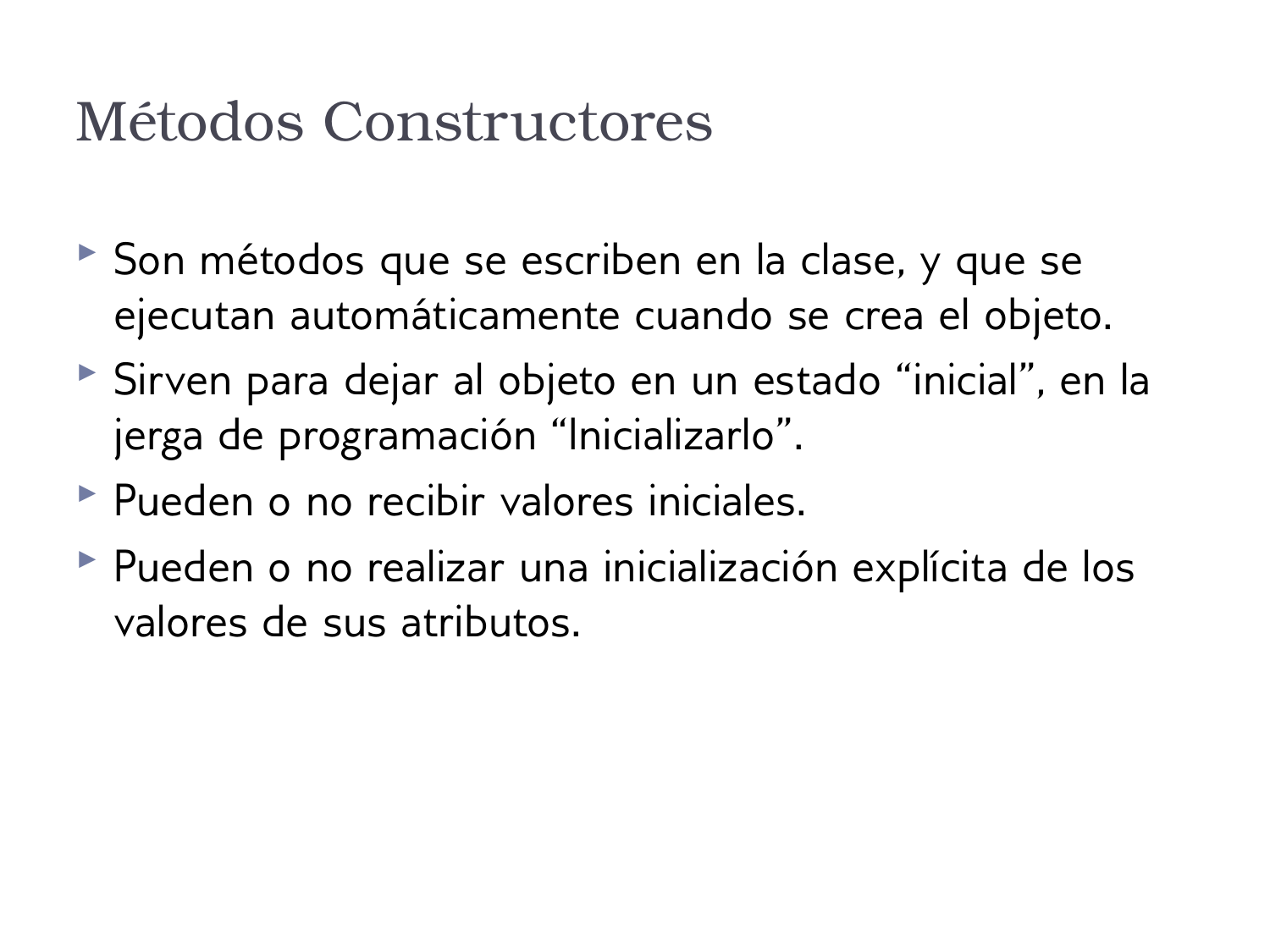

# Métodos Constructores
Son métodos que se escriben en la clase, y que se ejecutan automáticamente cuando se crea el objeto.
Sirven para dejar al objeto en un estado “inicial”, en la jerga de programación “Inicializarlo”.
Pueden o no recibir valores iniciales.
Pueden o no realizar una inicialización explícita de los valores de sus atributos.